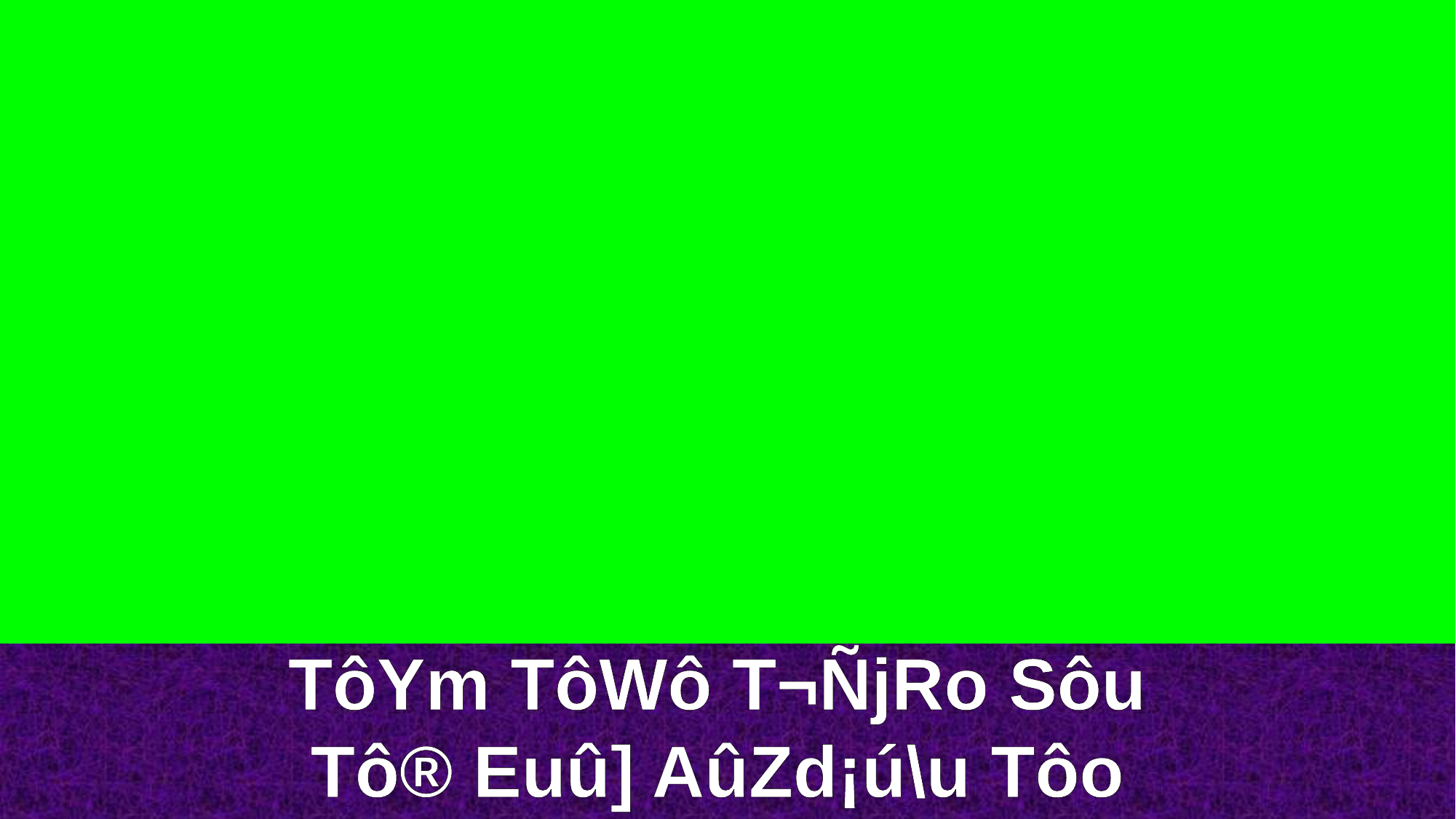

TôYm TôWô T¬ÑjRo Sôu
Tô® Euû] AûZd¡ú\u Tôo